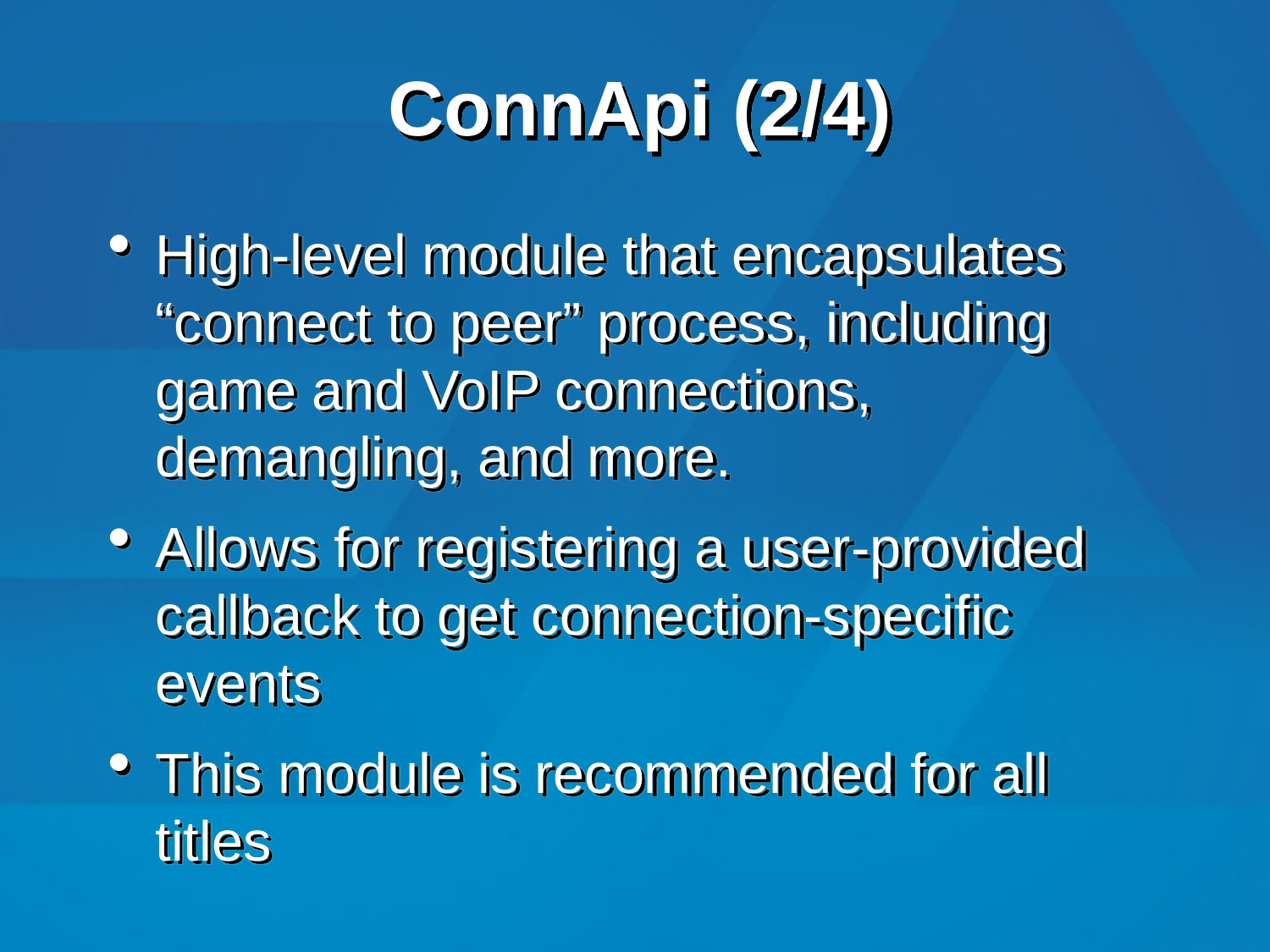

# ConnApi (2/4)
High-level module that encapsulates “connect to peer” process, including game and VoIP connections, demangling, and more.
Allows for registering a user-provided callback to get connection-specific events
This module is recommended for all titles